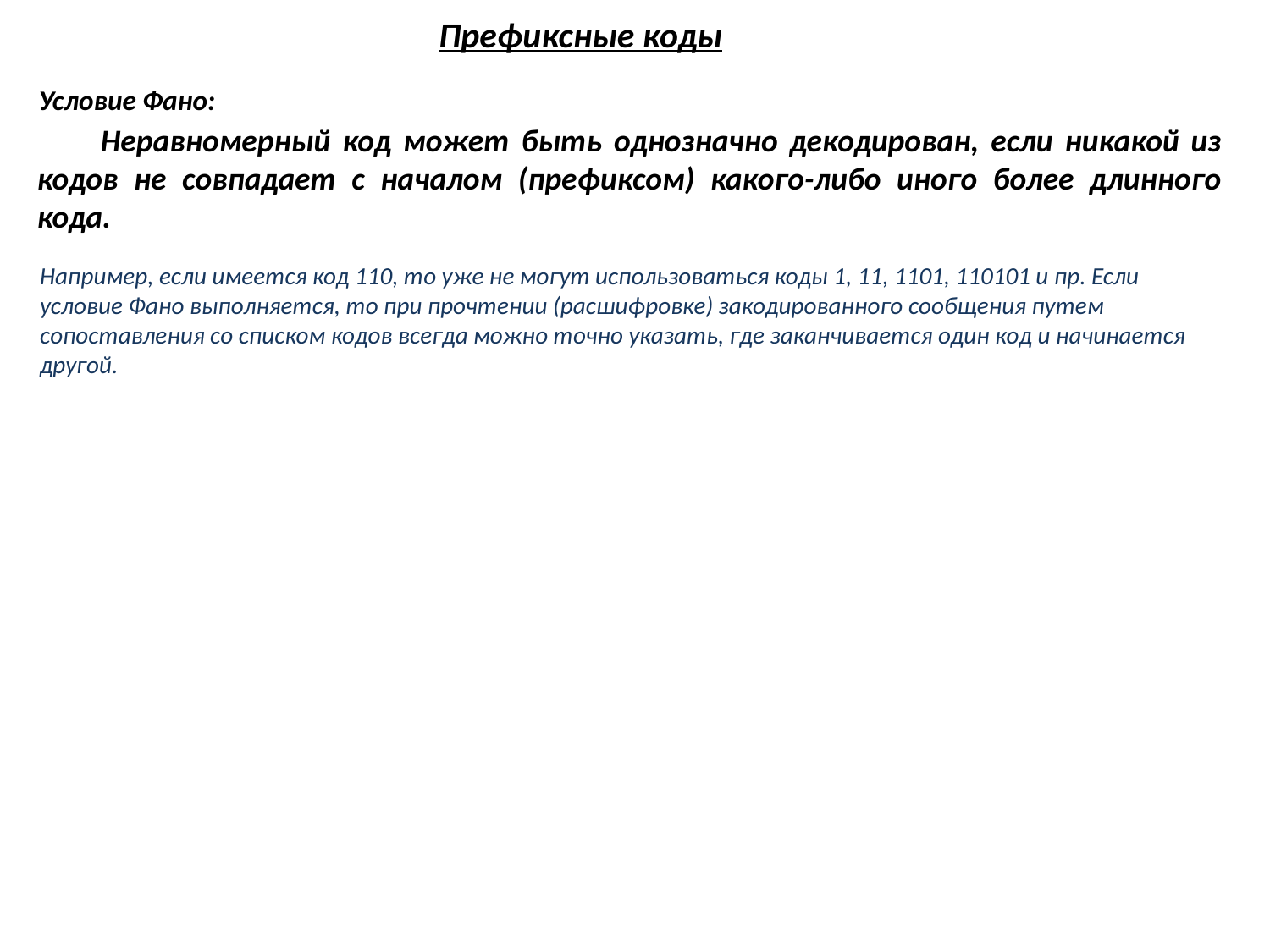

Префиксные коды
Условие Фано:
Неравномерный код может быть однозначно декодирован, если никакой из кодов не совпадает с началом (префиксом) какого-либо иного более длинного кода.
Например, если имеется код 110, то уже не могут использоваться коды 1, 11, 1101, 110101 и пр. Если условие Фано выполняется, то при прочтении (расшифровке) закодированного сообщения путем сопоставления со списком кодов всегда можно точно указать, где заканчивается один код и начинается другой.